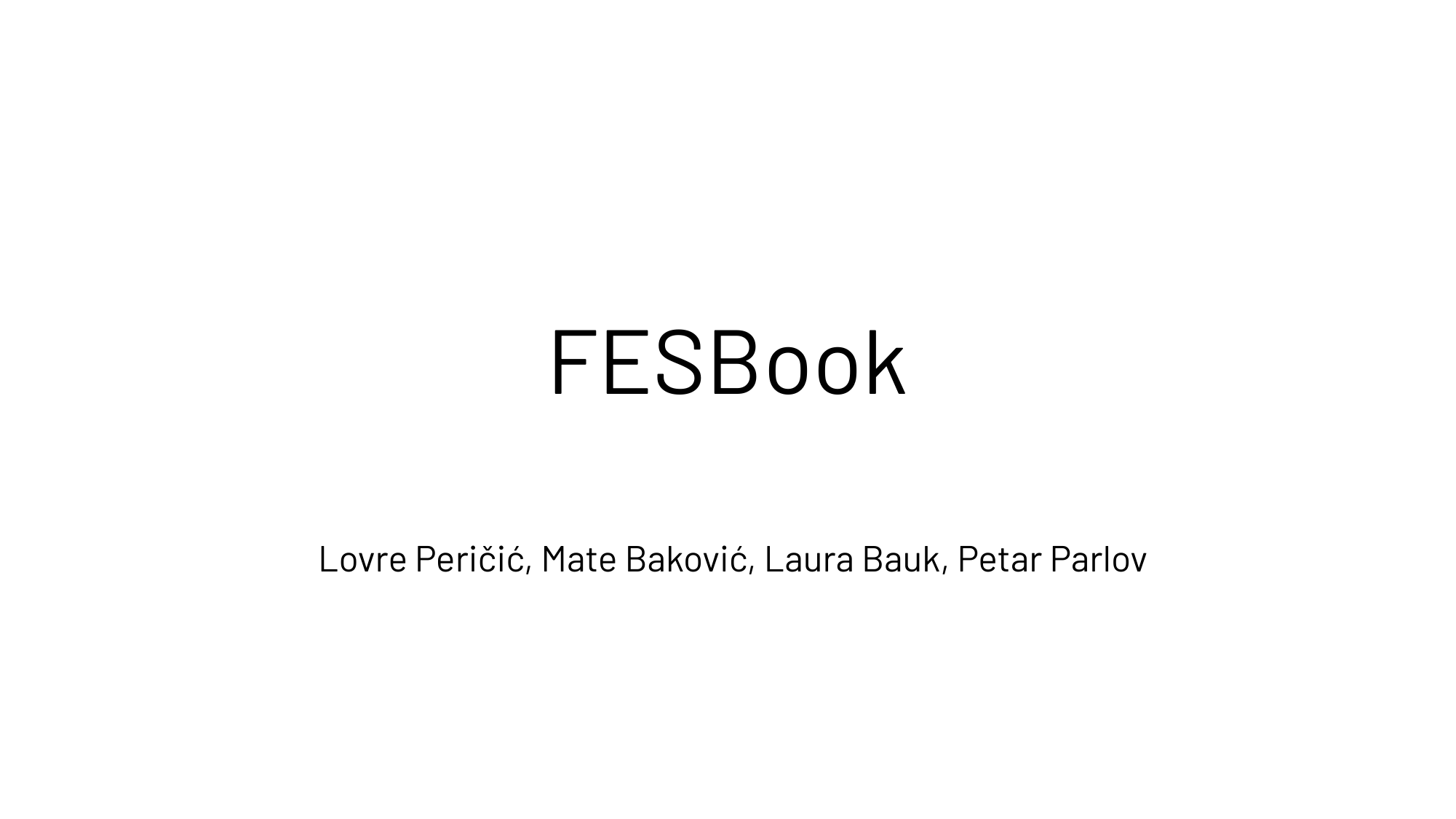

# FESBook
Lovre Peričić, Mate Baković, Laura Bauk, Petar Parlov